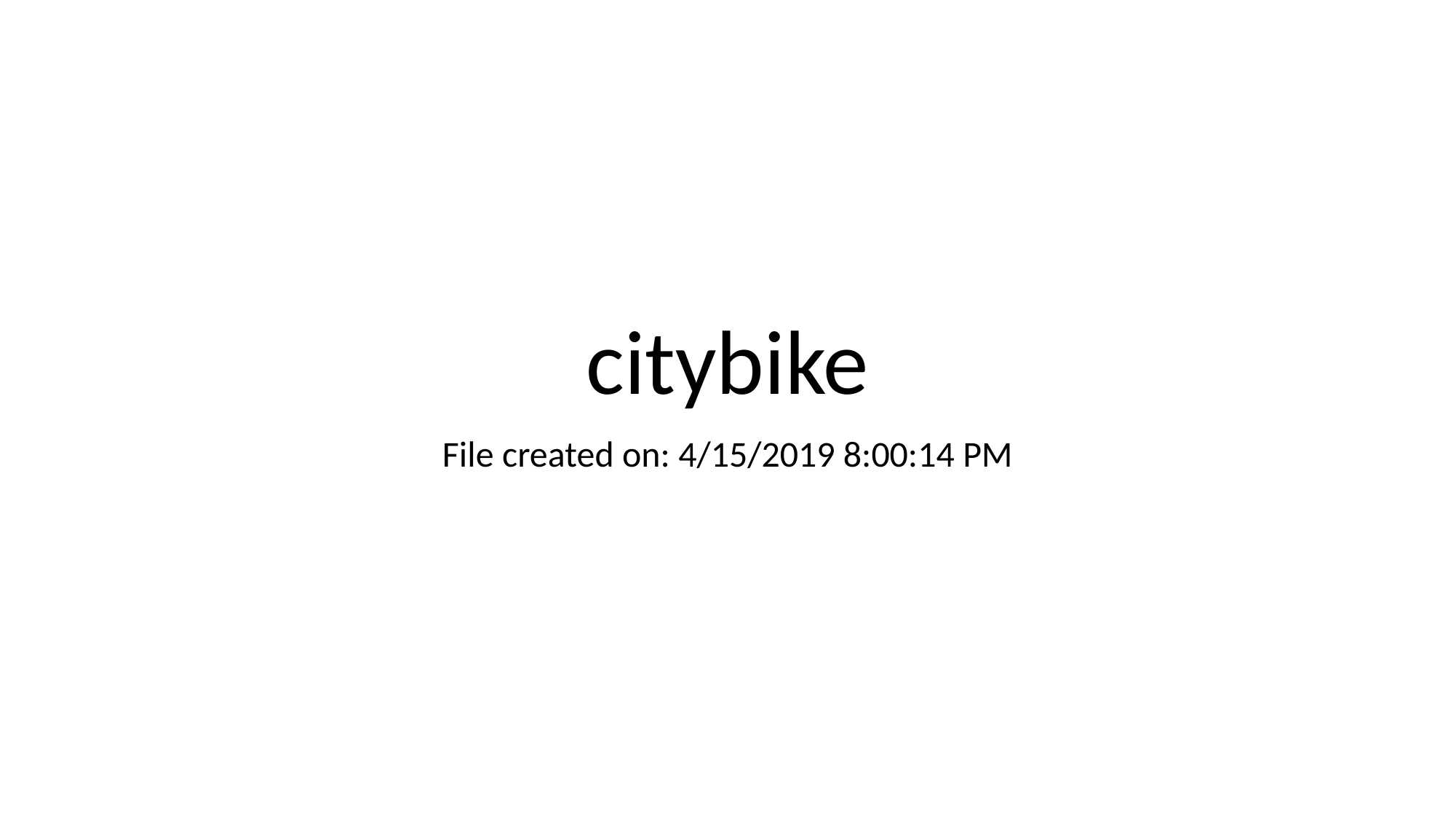

# citybike
File created on: 4/15/2019 8:00:14 PM